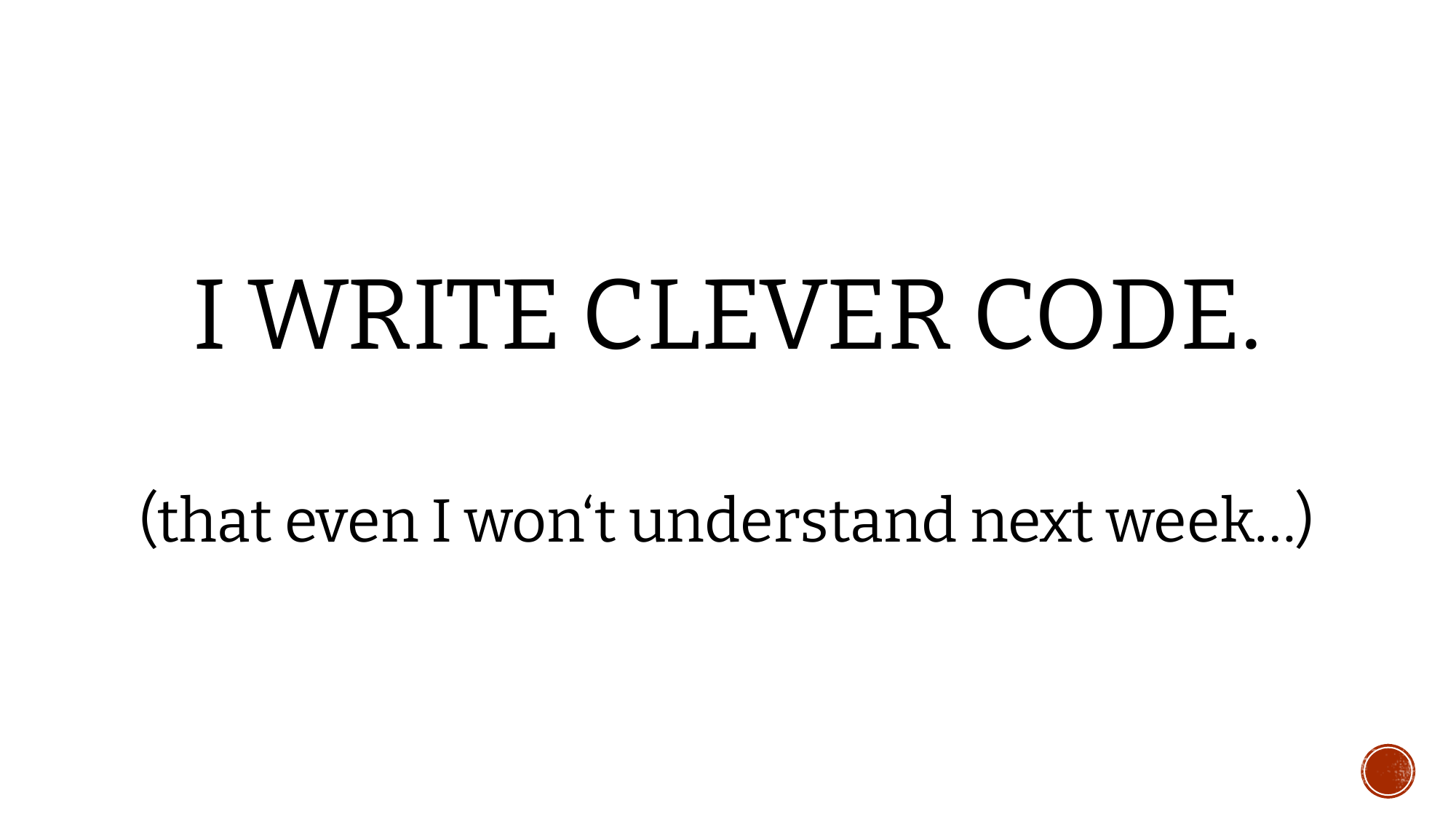

# I write clever code. (that even I won‘t understand next week…)